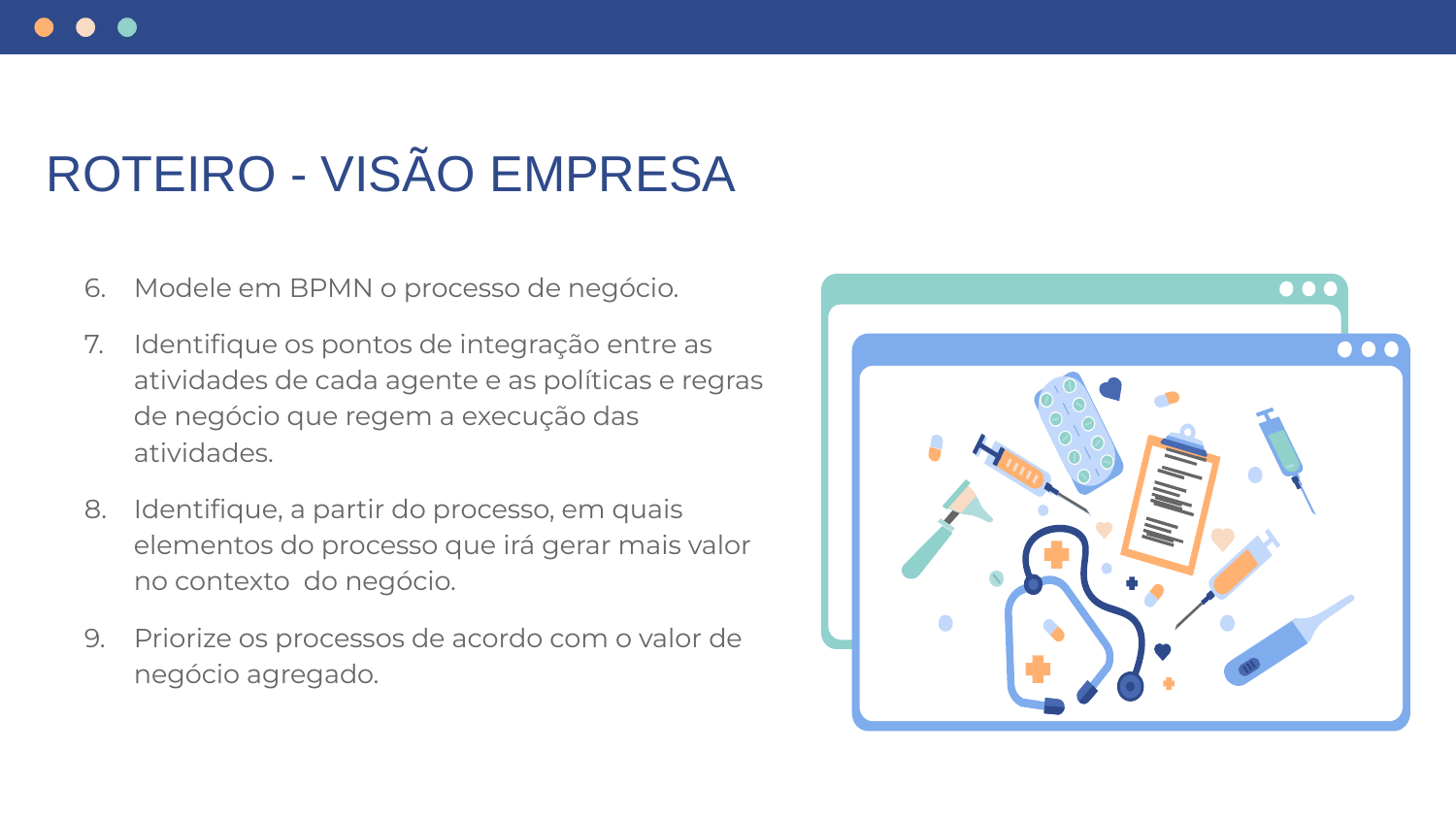

# ROTEIRO - VISÃO EMPRESA
Modele em BPMN o processo de negócio.
Identifique os pontos de integração entre as atividades de cada agente e as políticas e regras de negócio que regem a execução das atividades.
Identifique, a partir do processo, em quais elementos do processo que irá gerar mais valor no contexto  do negócio.
Priorize os processos de acordo com o valor de negócio agregado.